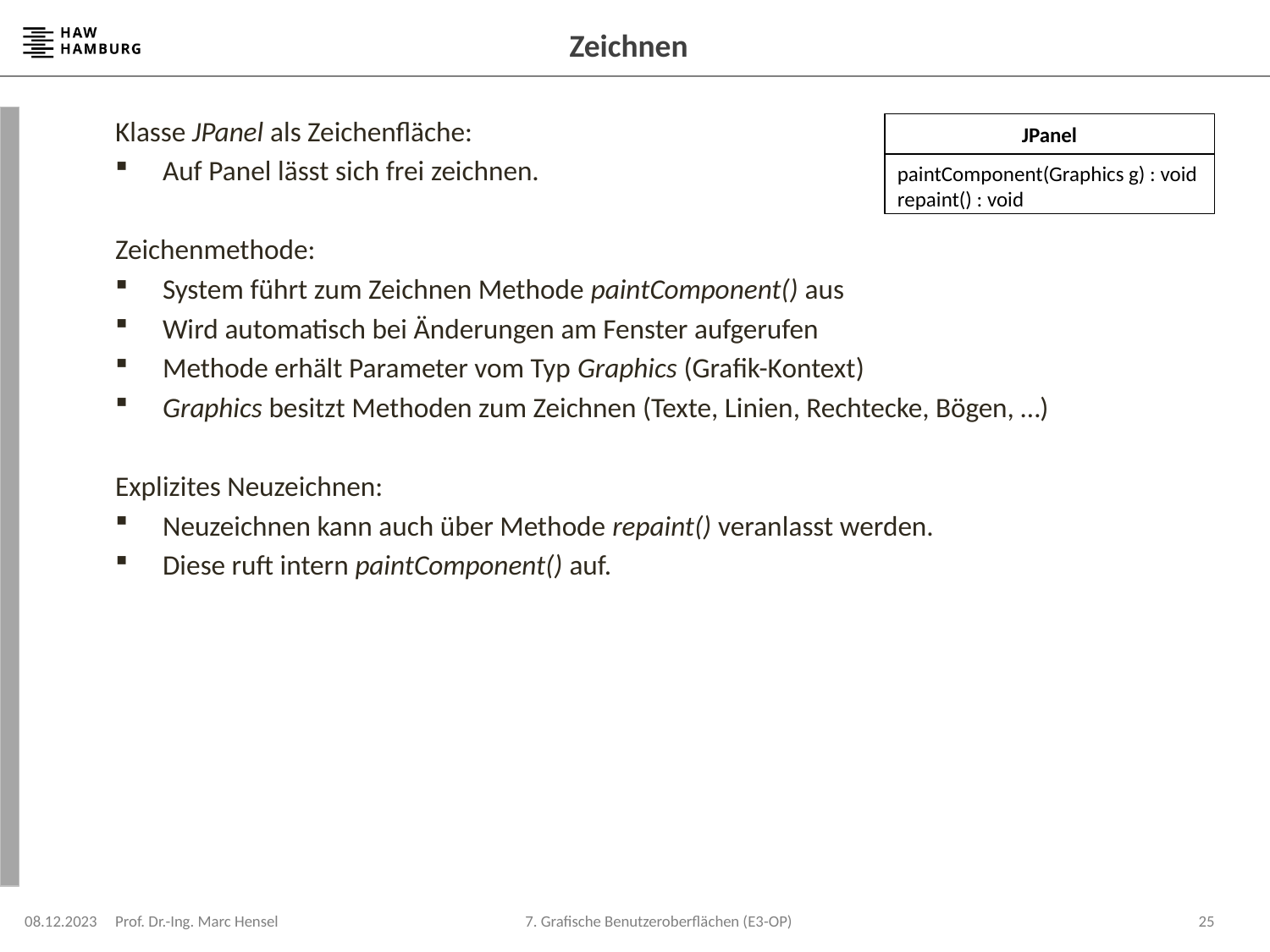

# Zeichnen
Klasse JPanel als Zeichenfläche:
Auf Panel lässt sich frei zeichnen.

Zeichenmethode:
System führt zum Zeichnen Methode paintComponent() aus
Wird automatisch bei Änderungen am Fenster aufgerufen
Methode erhält Parameter vom Typ Graphics (Grafik-Kontext)
Graphics besitzt Methoden zum Zeichnen (Texte, Linien, Rechtecke, Bögen, …)

Explizites Neuzeichnen:
Neuzeichnen kann auch über Methode repaint() veranlasst werden.
Diese ruft intern paintComponent() auf.

JPanel
paintComponent(Graphics g) : void
repaint() : void
08.12.2023
Prof. Dr.-Ing. Marc Hensel
25